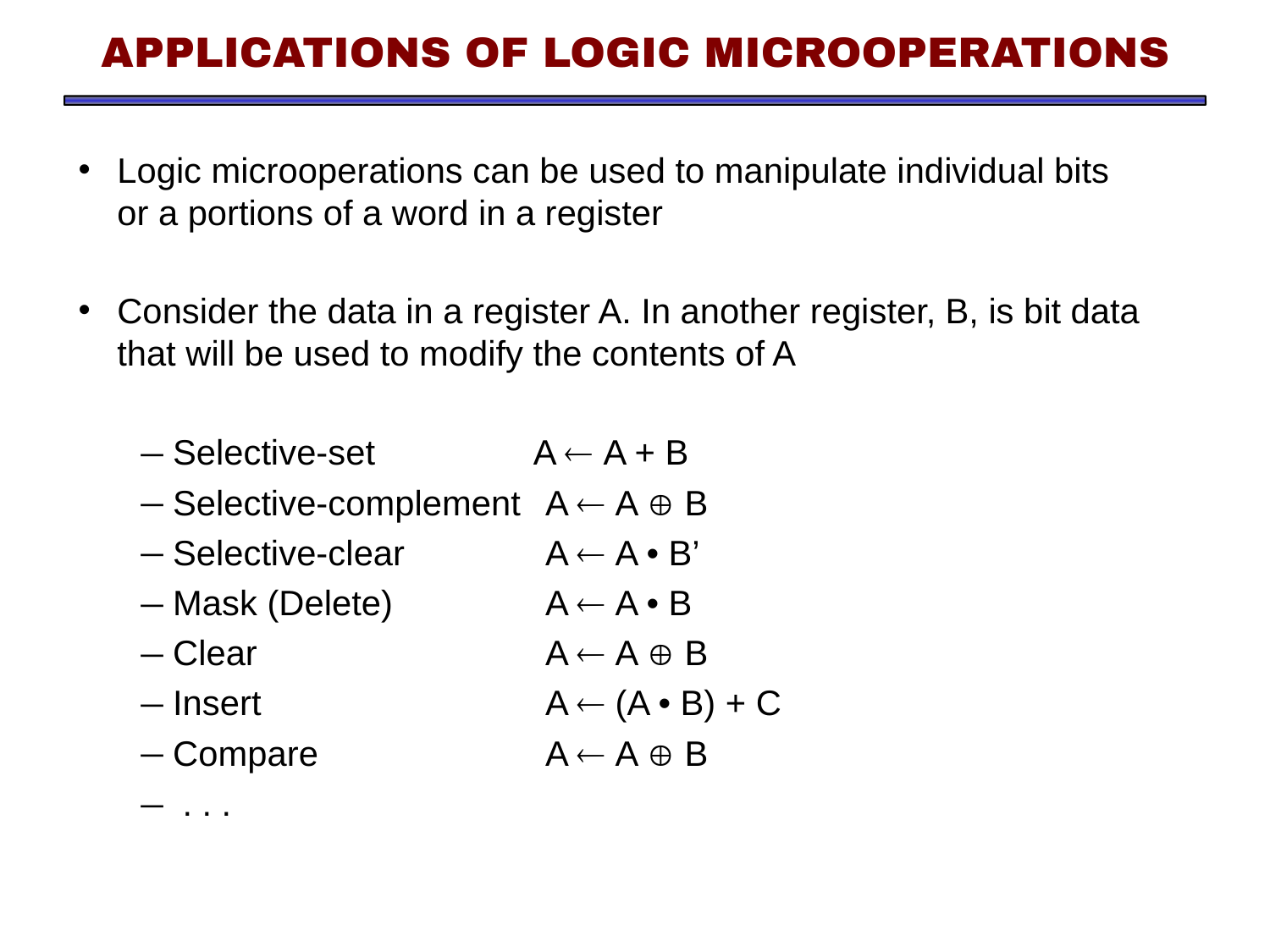

# APPLICATIONS OF LOGIC MICROOPERATIONS
Logic microoperations can be used to manipulate individual bits or a portions of a word in a register

Consider the data in a register A. In another register, B, is bit data that will be used to modify the contents of A

Selective-set	            A ← A + B
Selective-complement 	A ← A ⊕ B
Selective-clear 		A ← A • B’
Mask (Delete)	 	A ← A • B
Clear			A ← A ⊕ B
Insert	 		A ← (A • B) + C
Compare 		A ← A ⊕ B
 . . .